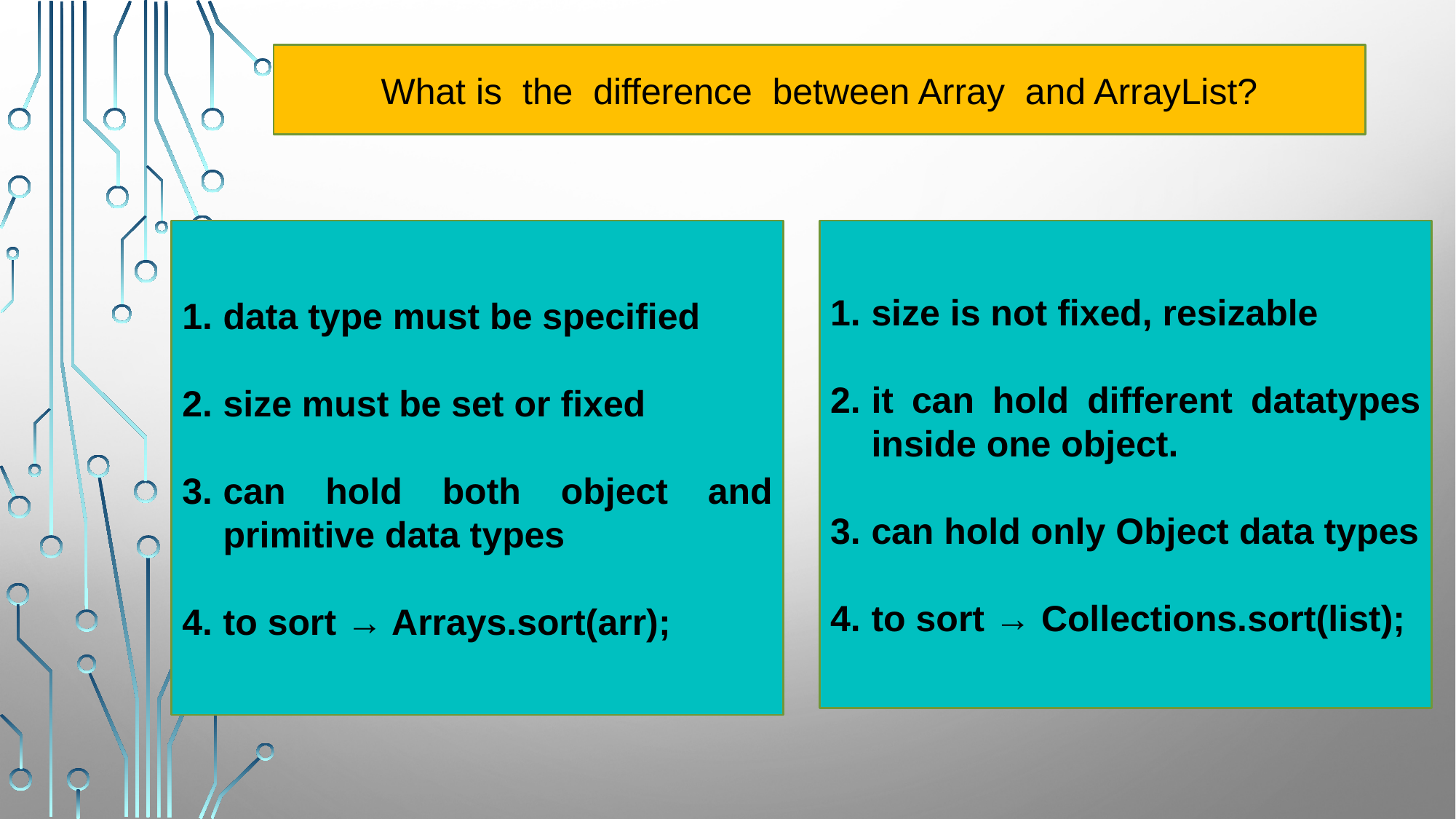

What is  the  difference  between Array  and ArrayList?
data type must be specified

size must be set or fixed

can hold both object and primitive data types

to sort → Arrays.sort(arr);
size is not fixed, resizable

it can hold different datatypes inside one object.

can hold only Object data types

to sort → Collections.sort(list);